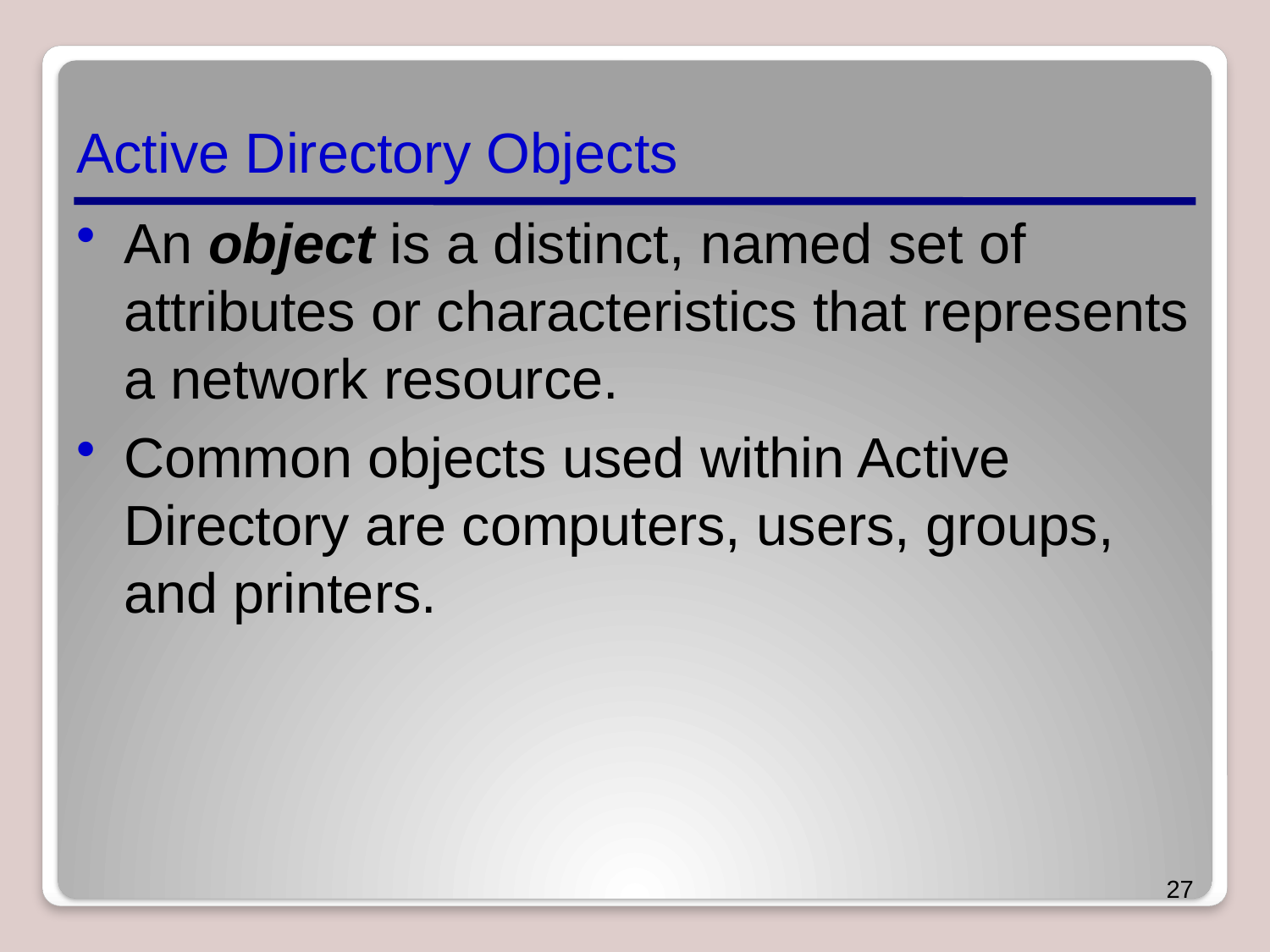

# Active Directory Objects
An object is a distinct, named set of attributes or characteristics that represents a network resource.
Common objects used within Active Directory are computers, users, groups, and printers.
27